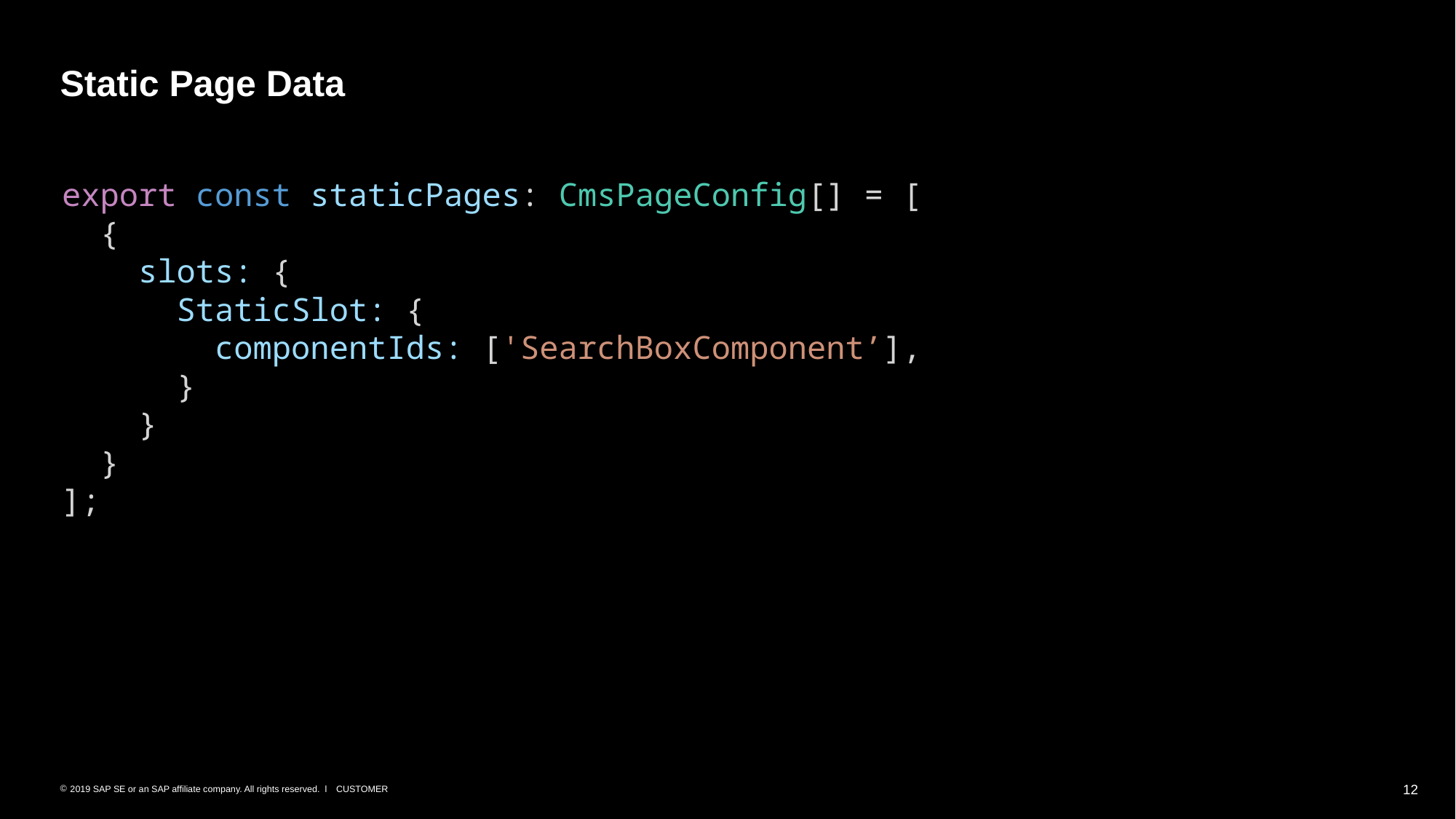

# Static Page Data
export const staticPages: CmsPageConfig[] = [
  {
    slots: {
      StaticSlot: {
        componentIds: ['SearchBoxComponent’],
      }
    }
  }
];